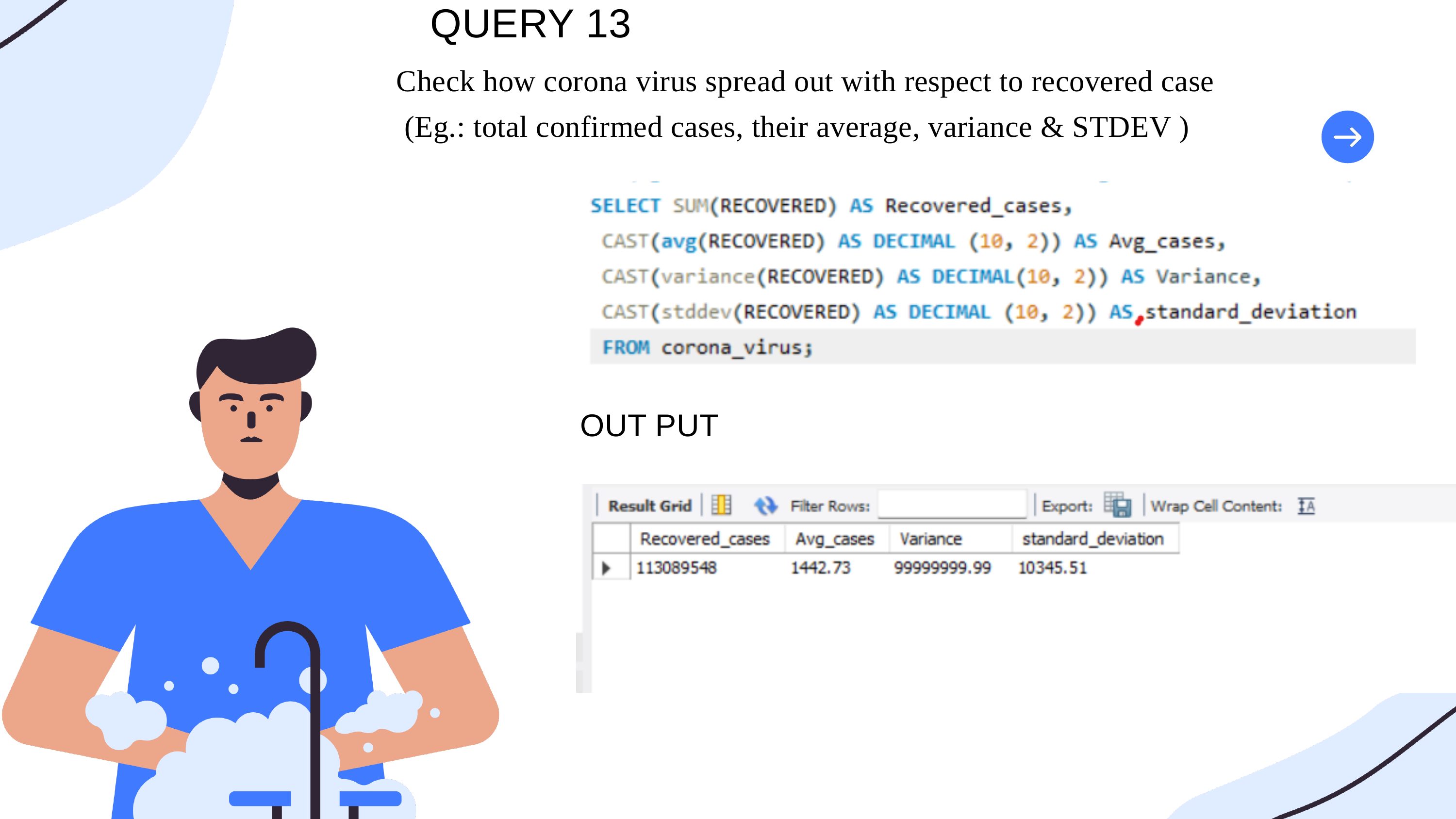

QUERY 13
Check how corona virus spread out with respect to recovered case
 (Eg.: total confirmed cases, their average, variance & STDEV )

OUT PUT